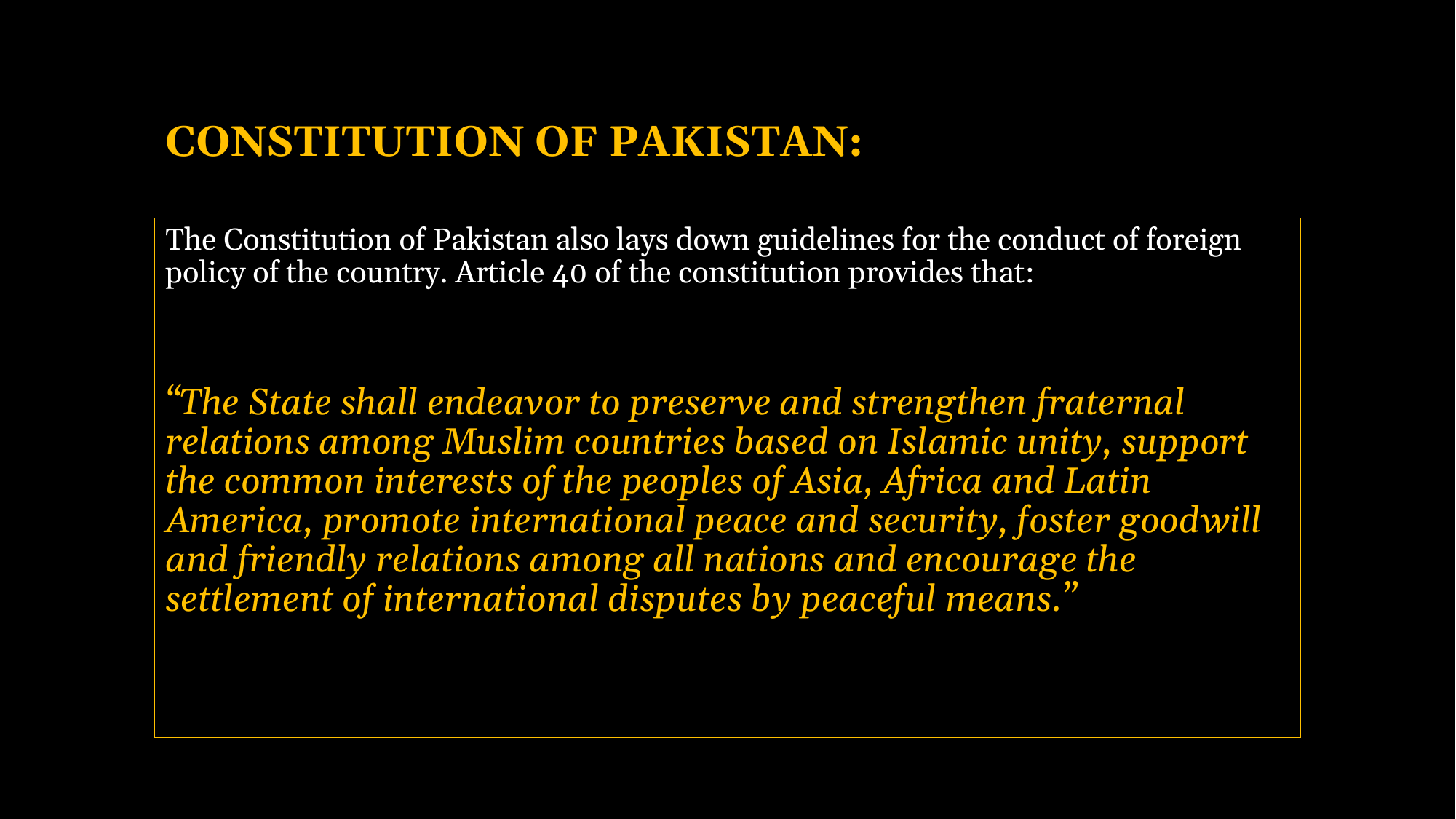

# CONSTITUTION OF PAKISTAN:
The Constitution of Pakistan also lays down guidelines for the conduct of foreign policy of the country. Article 40 of the constitution provides that:

“The State shall endeavor to preserve and strengthen fraternal relations among Muslim countries based on Islamic unity, support the common interests of the peoples of Asia, Africa and Latin America, promote international peace and security, foster goodwill and friendly relations among all nations and encourage the settlement of international disputes by peaceful means.”